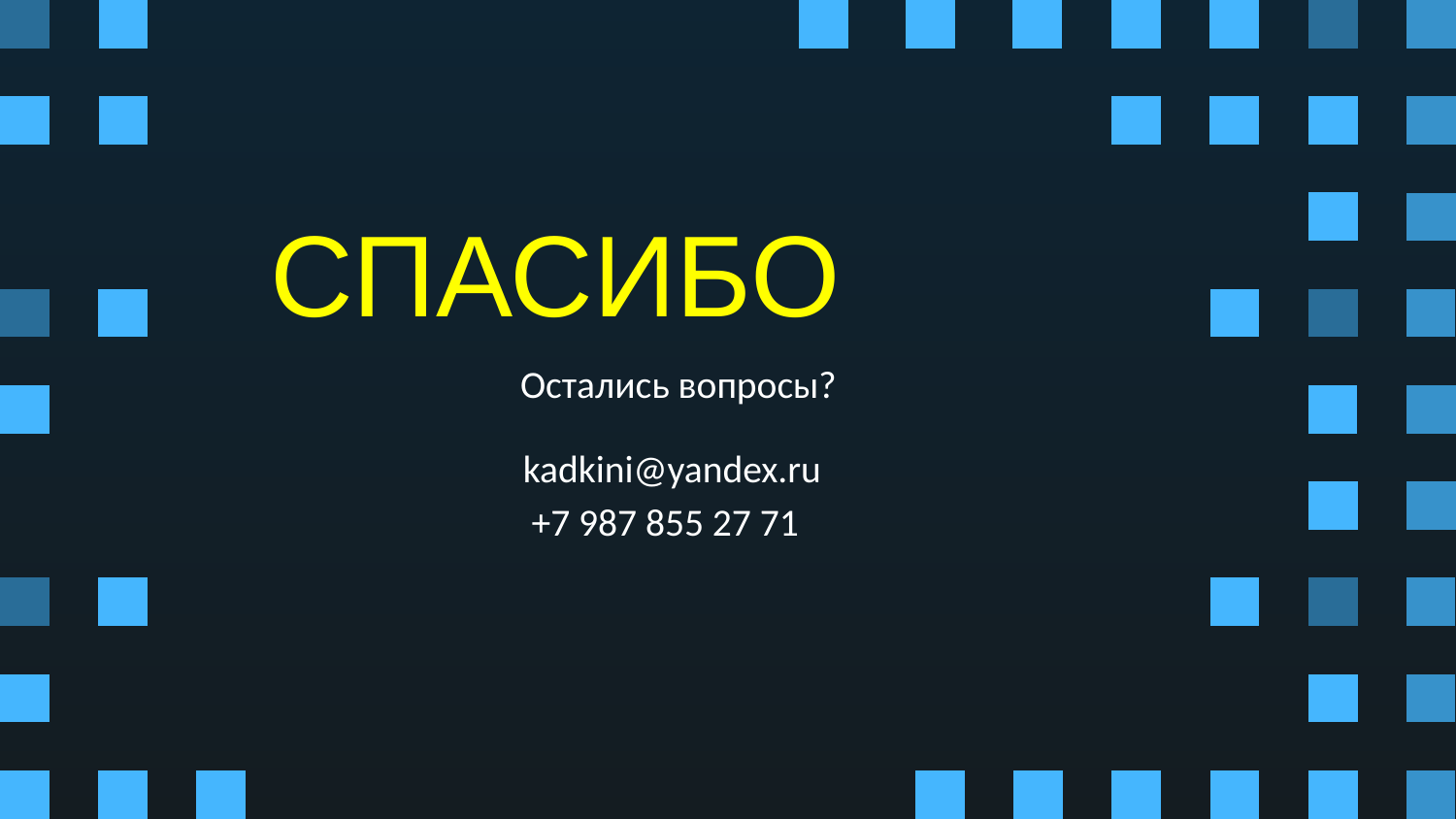

# СПАСИБО
   Остались вопросы?
                    kadkini@yandex.ru
                     +7 987 855 27 71